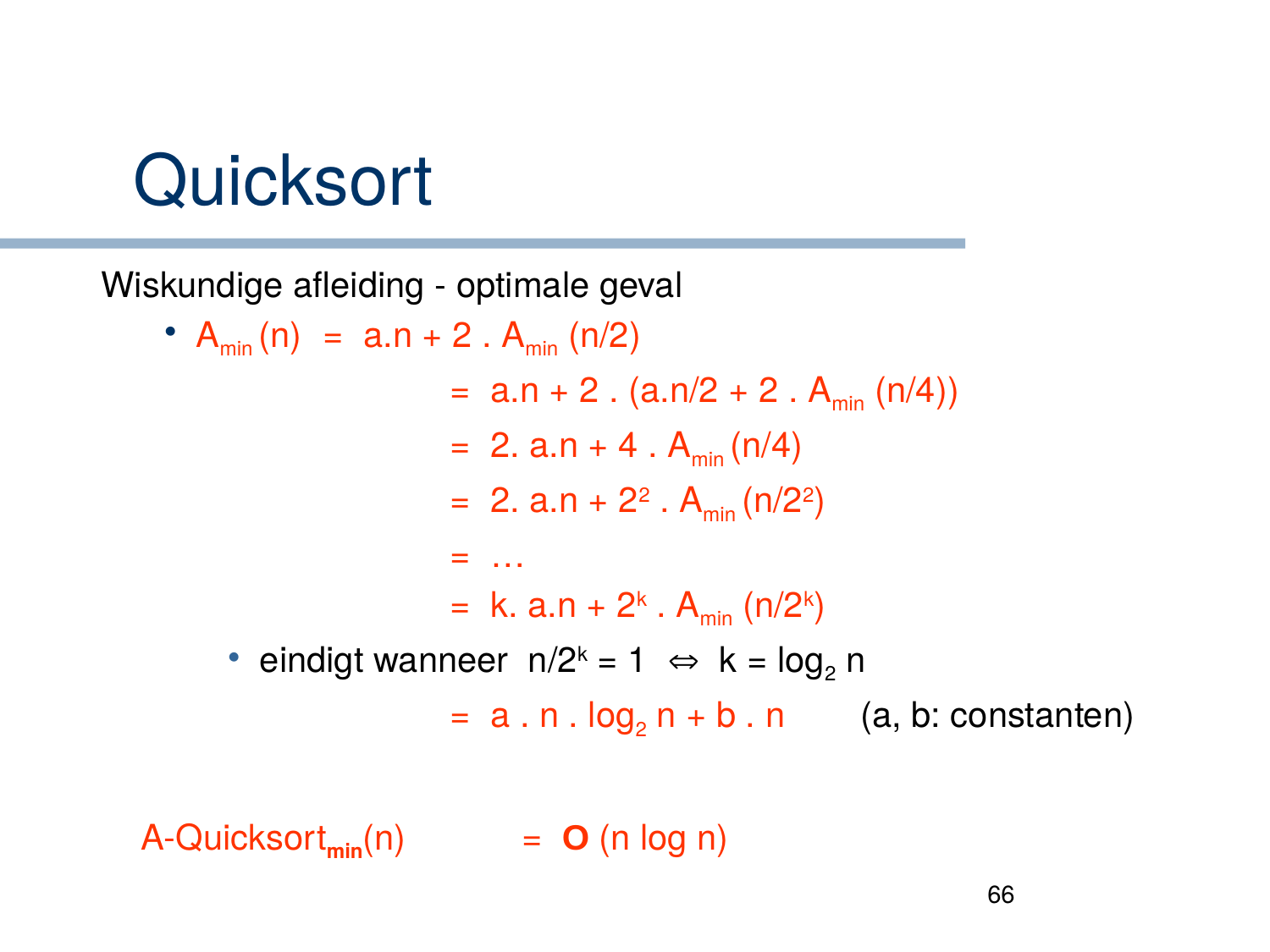

# Quicksort
Wiskundige afleiding - optimale geval
Amin (n) 	=  a.n + 2 . Amin (n/2)
	 	        	=  a.n + 2 . (a.n/2 + 2 . Amin (n/4))
	 		=  2. a.n + 4 . Amin (n/4)
	 		=  2. a.n + 22 . Amin (n/22)
	 		=  …
	 		=  k. a.n + 2k . Amin (n/2k)
eindigt wanneer  n/2k = 1  ⇔  k = log2 n
	 		=  a . n . log2 n + b . n	   (a, b: constanten)

	A-Quicksortmin(n) 	=  O (n log n)

66